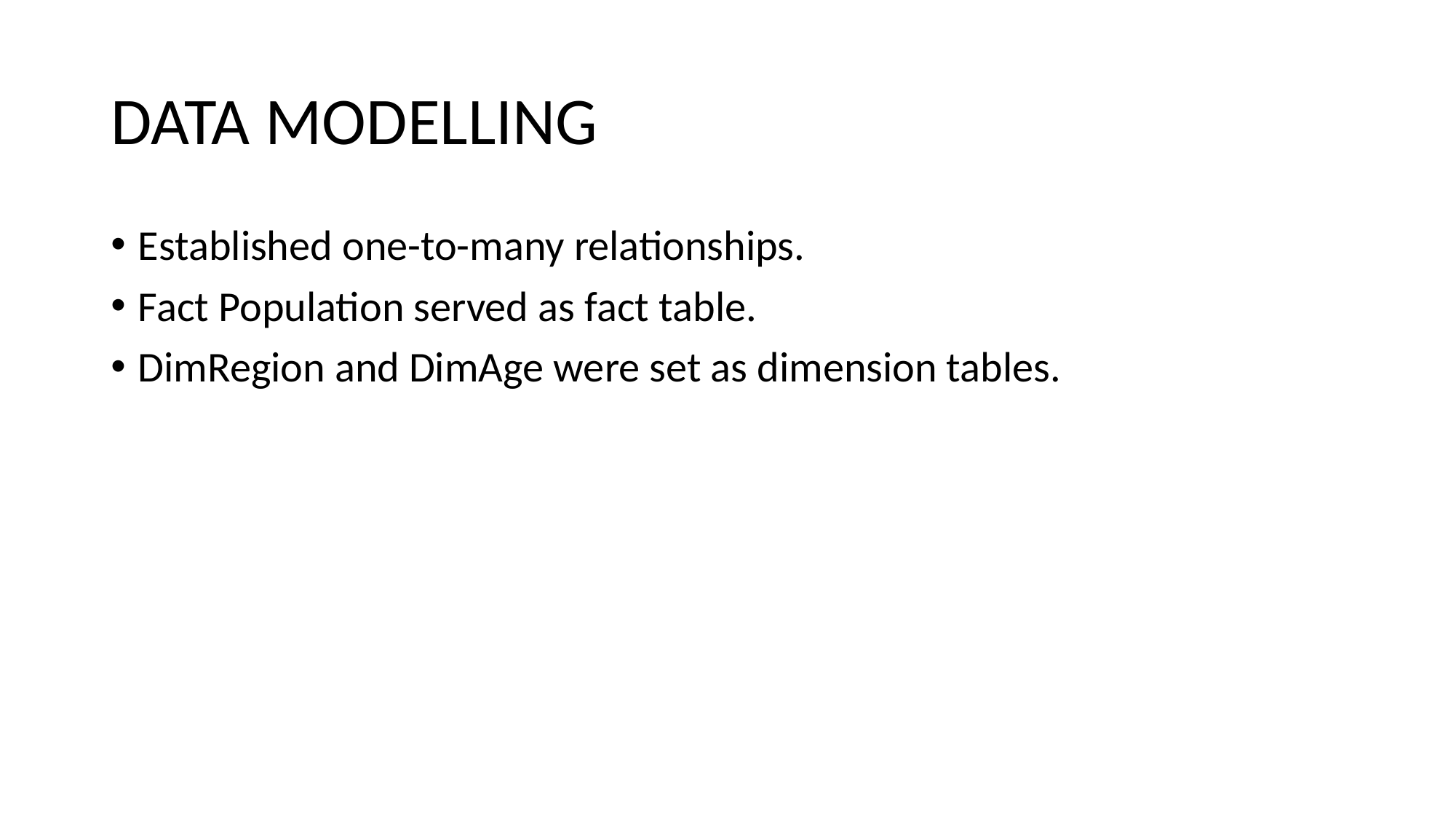

# DATA MODELLING
Established one-to-many relationships.
Fact Population served as fact table.
DimRegion and DimAge were set as dimension tables.